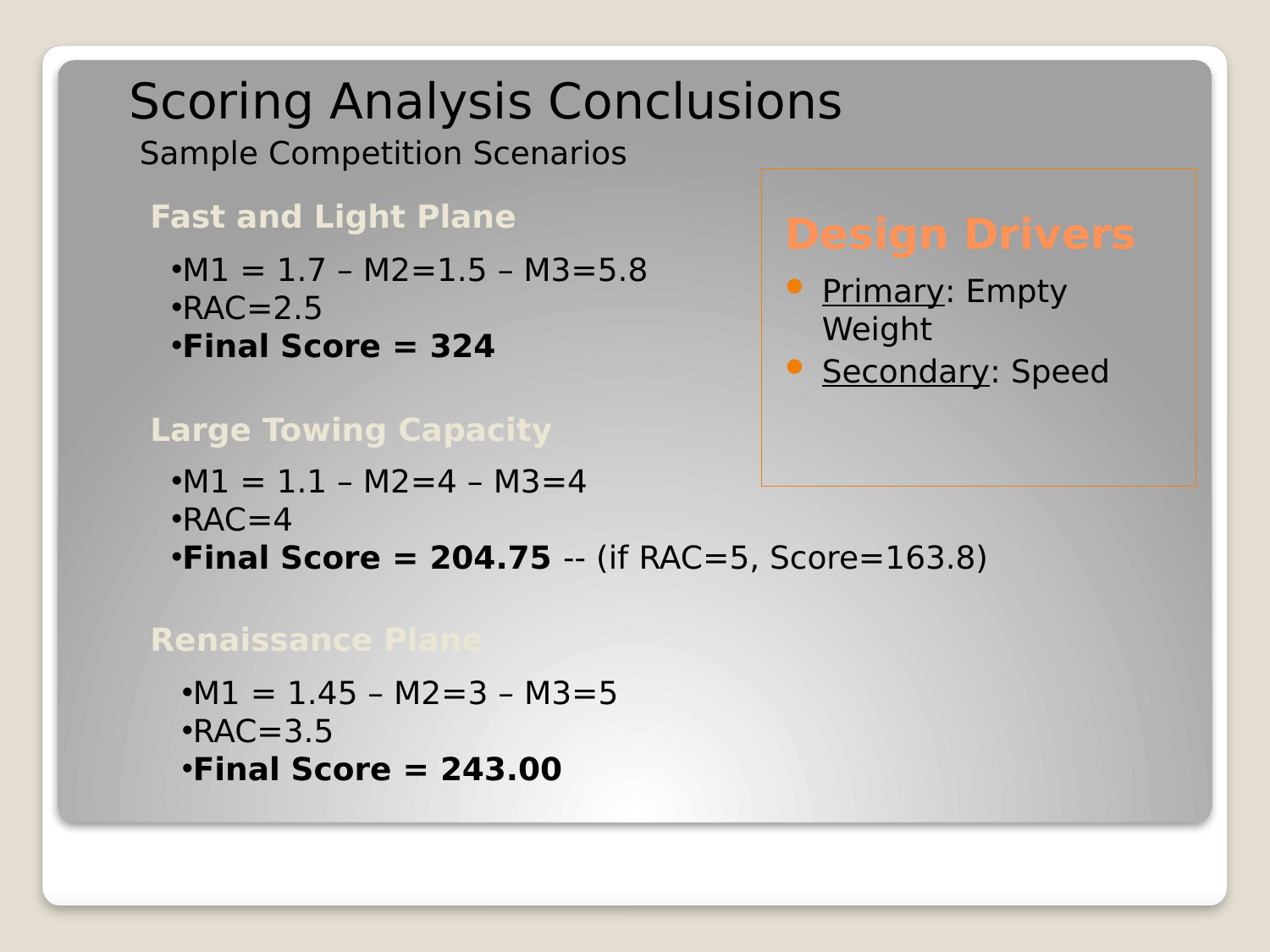

Scoring Analysis Conclusions
Sample Competition Scenarios
# Design Drivers

Fast and Light Plane
M1 = 1.7 – M2=1.5 – M3=5.8
RAC=2.5
Final Score = 324
Primary: Empty Weight
Secondary: Speed

Large Towing Capacity
M1 = 1.1 – M2=4 – M3=4
RAC=4
Final Score = 204.75 -- (if RAC=5, Score=163.8)
Renaissance Plane
M1 = 1.45 – M2=3 – M3=5
RAC=3.5
Final Score = 243.00